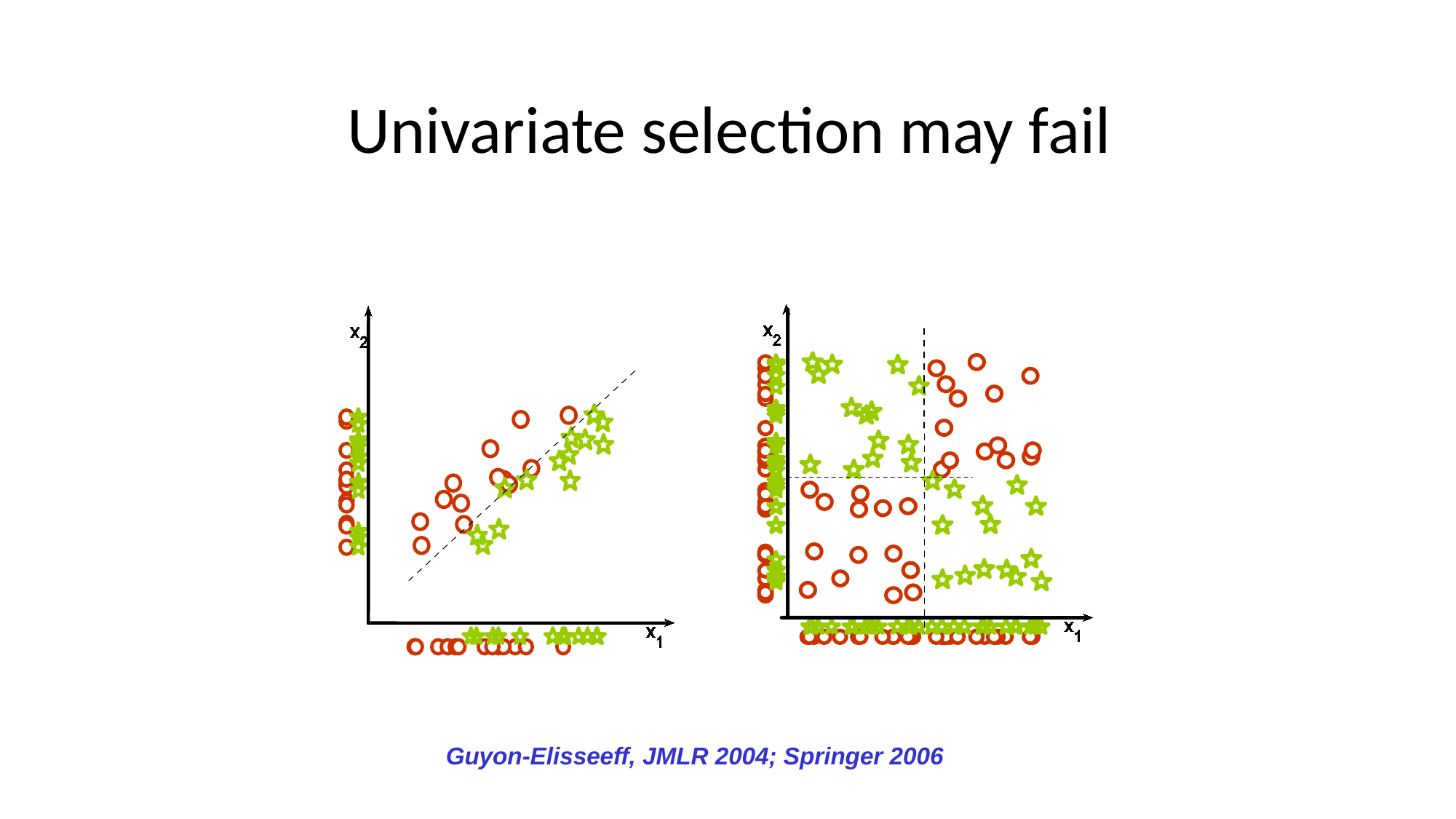

# Univariate selection may fail

Guyon-Elisseeff, JMLR 2004; Springer 2006